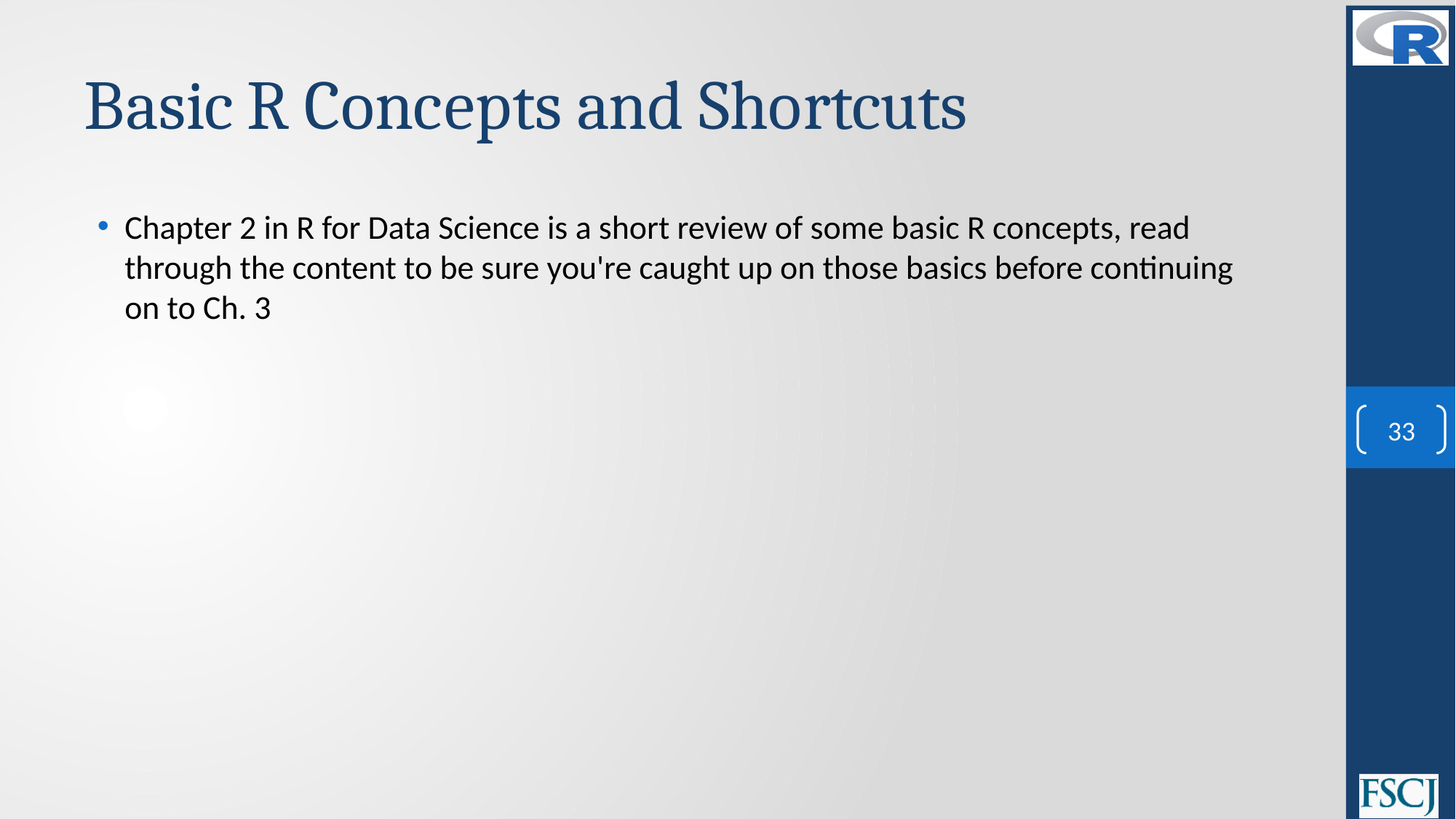

# Basic R Concepts and Shortcuts
Chapter 2 in R for Data Science is a short review of some basic R concepts, read through the content to be sure you're caught up on those basics before continuing on to Ch. 3
33